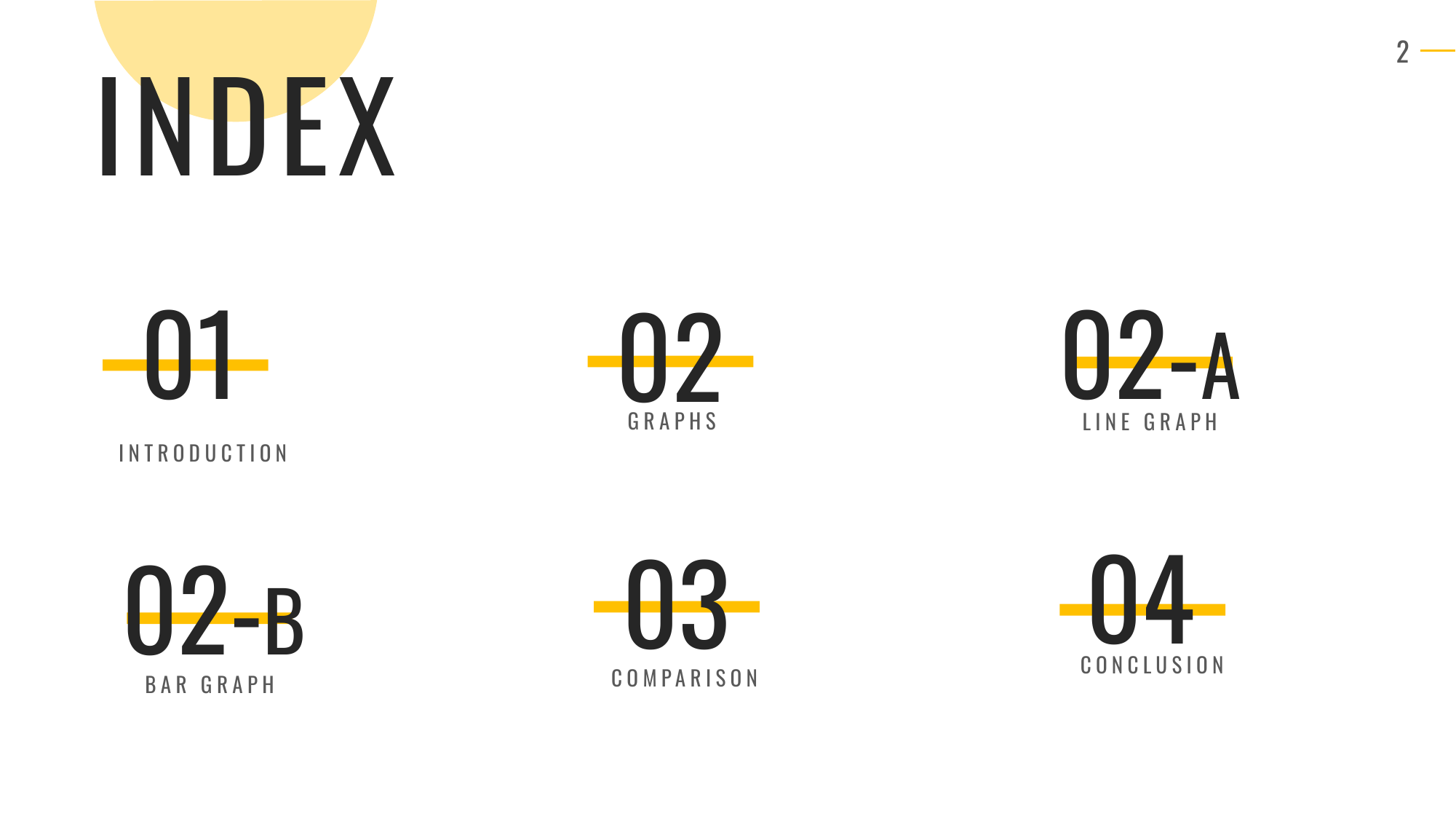

INDEX
02-A
01
02

GRAPHS
LINE GRAPH
INTRODUCTION
04
03
02-B

CONCLUSION
COMPARISON
BAR GRAPH